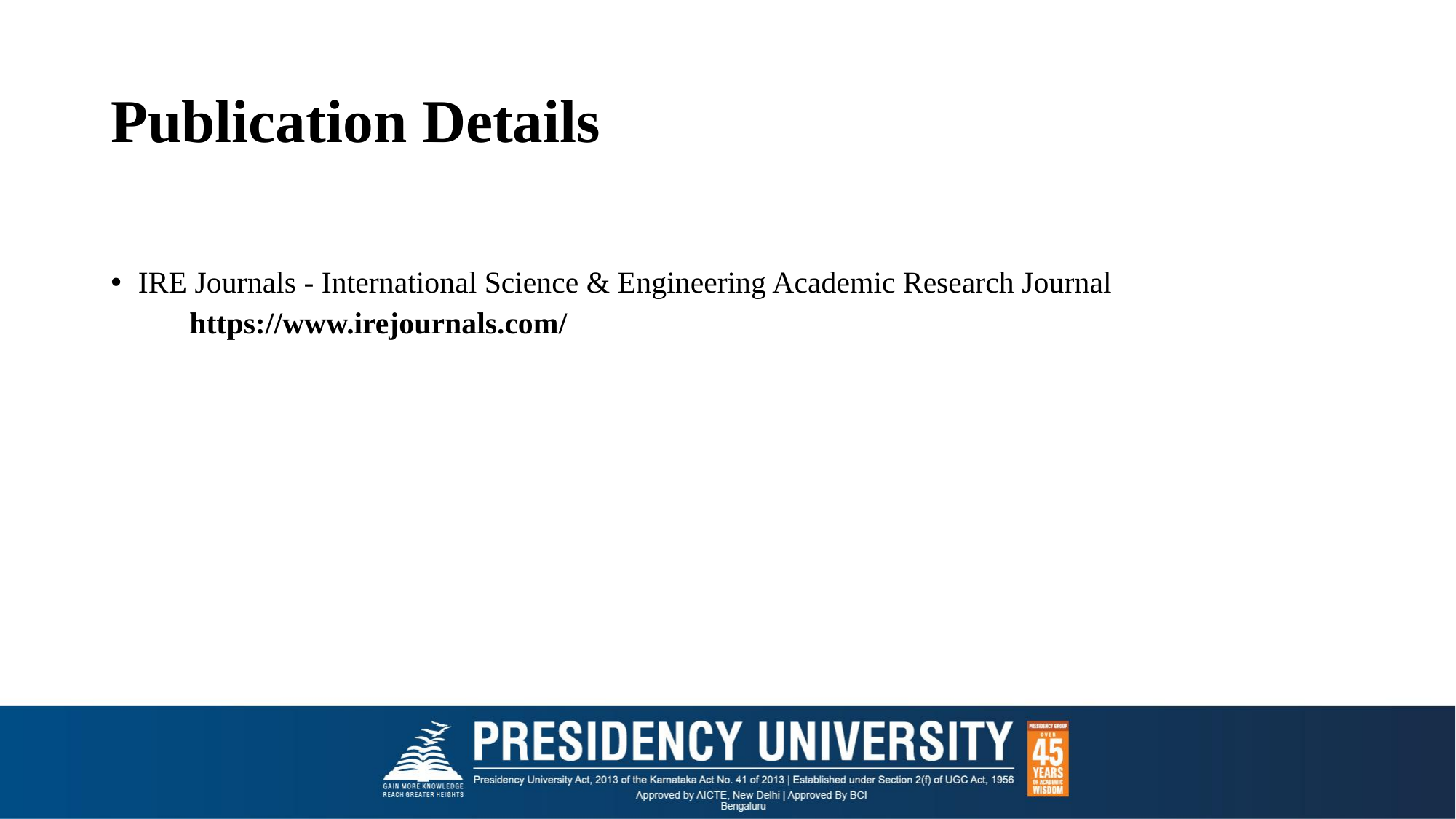

# Publication Details

IRE Journals - International Science & Engineering Academic Research Journal
    https://www.irejournals.com/